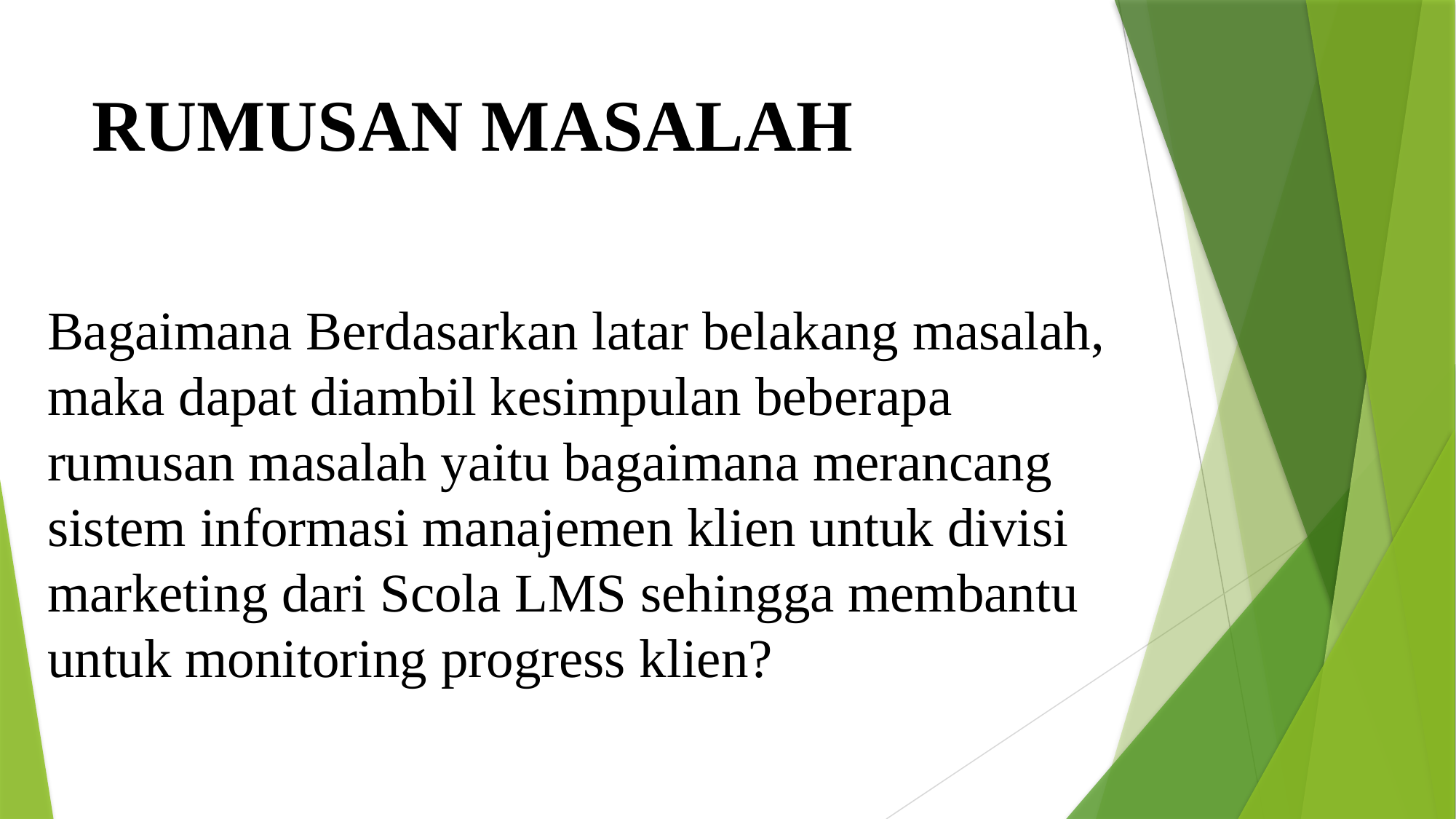

# RUMUSAN MASALAH
Bagaimana Berdasarkan latar belakang masalah, maka dapat diambil kesimpulan beberapa rumusan masalah yaitu bagaimana merancang sistem informasi manajemen klien untuk divisi marketing dari Scola LMS sehingga membantu untuk monitoring progress klien?